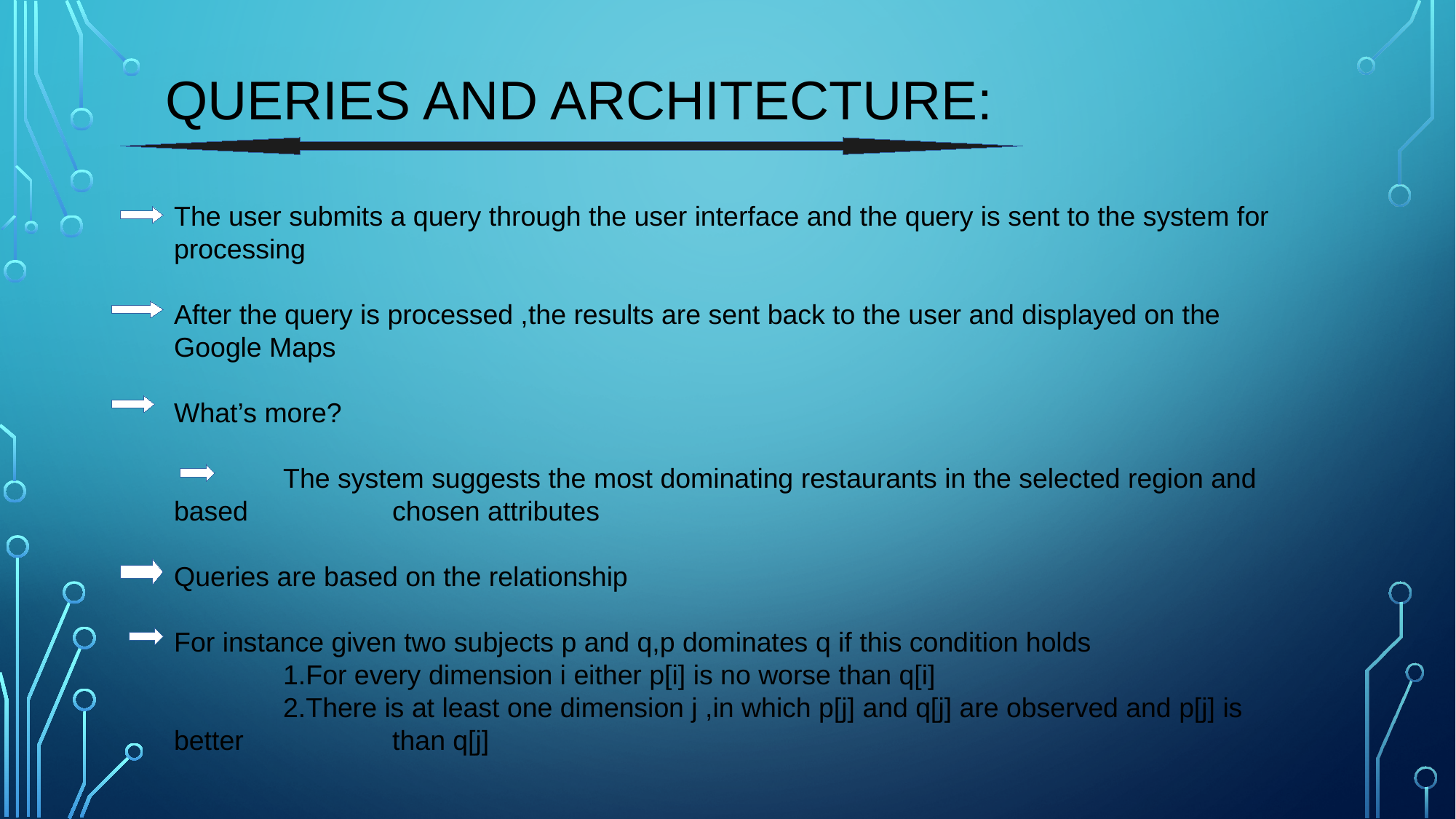

QUERIES AND ARCHITECTURE:

The user submits a query through the user interface and the query is sent to the system for processing

After the query is processed ,the results are sent back to the user and displayed on the Google Maps

What’s more?

	The system suggests the most dominating restaurants in the selected region and based 		chosen attributes

Queries are based on the relationship

For instance given two subjects p and q,p dominates q if this condition holds
	1.For every dimension i either p[i] is no worse than q[i]
	2.There is at least one dimension j ,in which p[j] and q[j] are observed and p[j] is better 		than q[j]